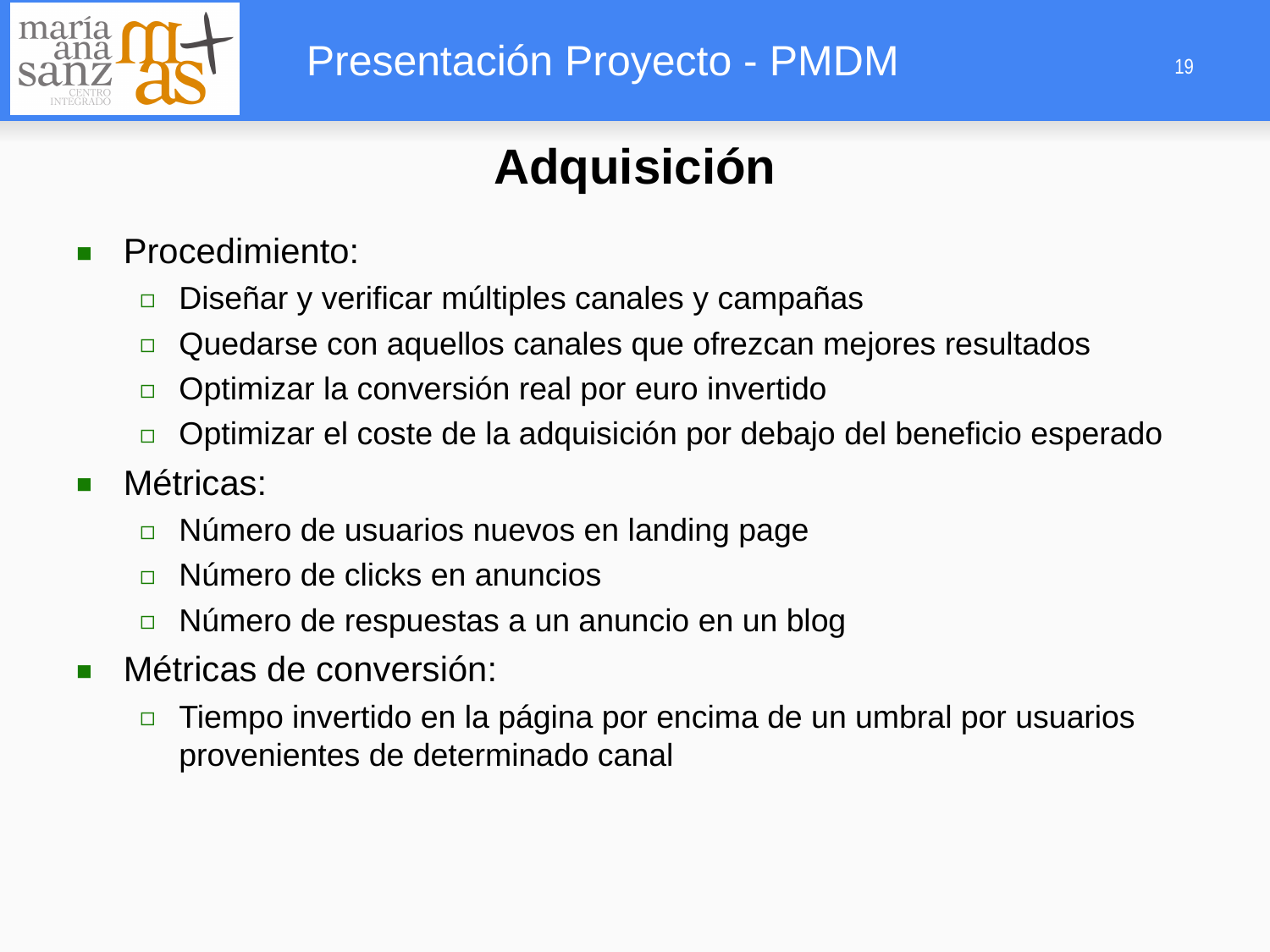

Adquisición
Procedimiento:
Diseñar y verificar múltiples canales y campañas
Quedarse con aquellos canales que ofrezcan mejores resultados
Optimizar la conversión real por euro invertido
Optimizar el coste de la adquisición por debajo del beneficio esperado
Métricas:
Número de usuarios nuevos en landing page
Número de clicks en anuncios
Número de respuestas a un anuncio en un blog
Métricas de conversión:
Tiempo invertido en la página por encima de un umbral por usuarios provenientes de determinado canal